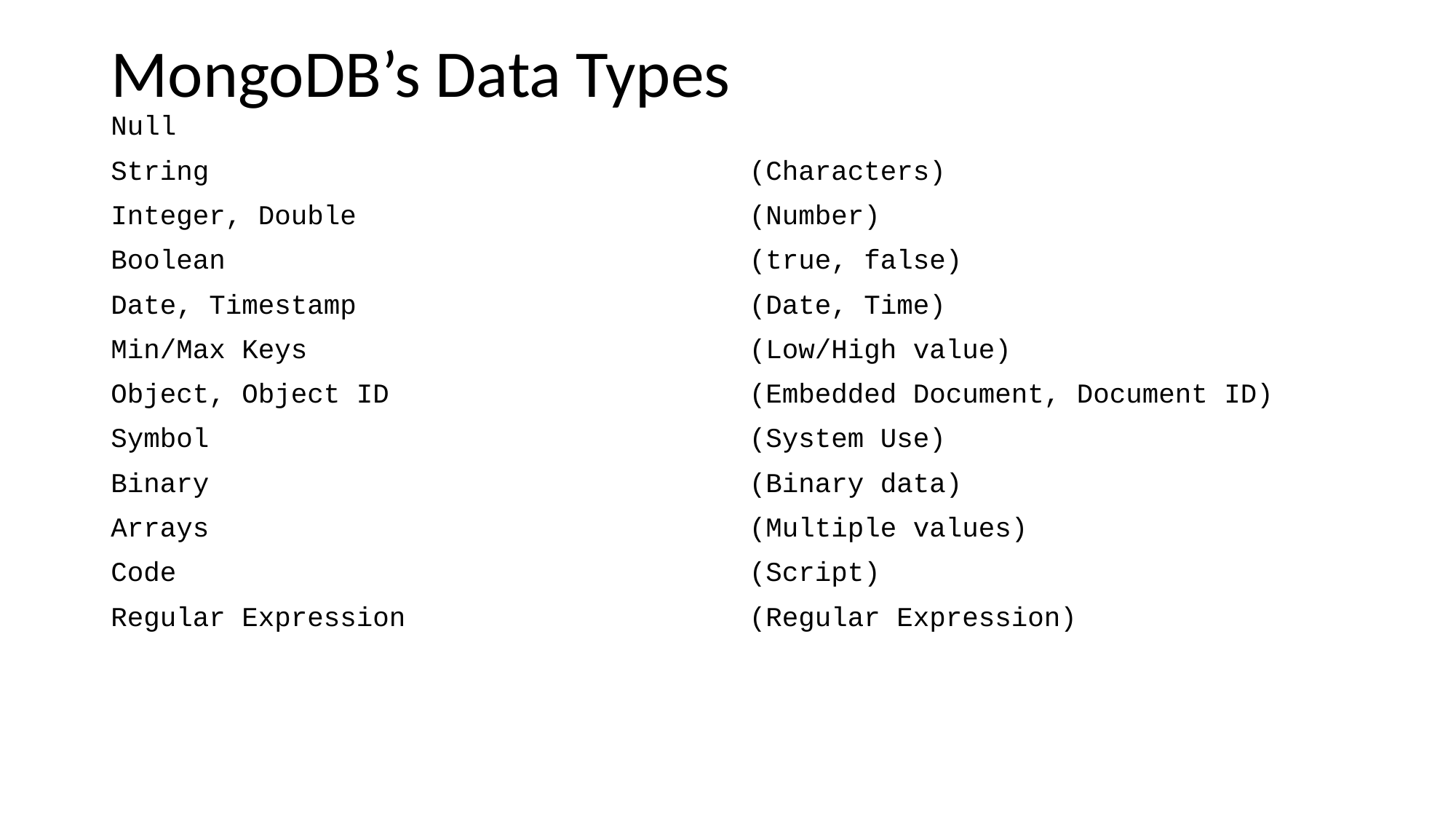

# MongoDB’s Data Types
Null
String                                 (Characters)
Integer, Double                        (Number)
Boolean                                (true, false)
Date, Timestamp                        (Date, Time)
Min/Max Keys                           (Low/High value)
Object, Object ID                      (Embedded Document, Document ID)
Symbol                                 (System Use)
Binary                                 (Binary data)
Arrays                                 (Multiple values)
Code                                   (Script)
Regular Expression                     (Regular Expression)